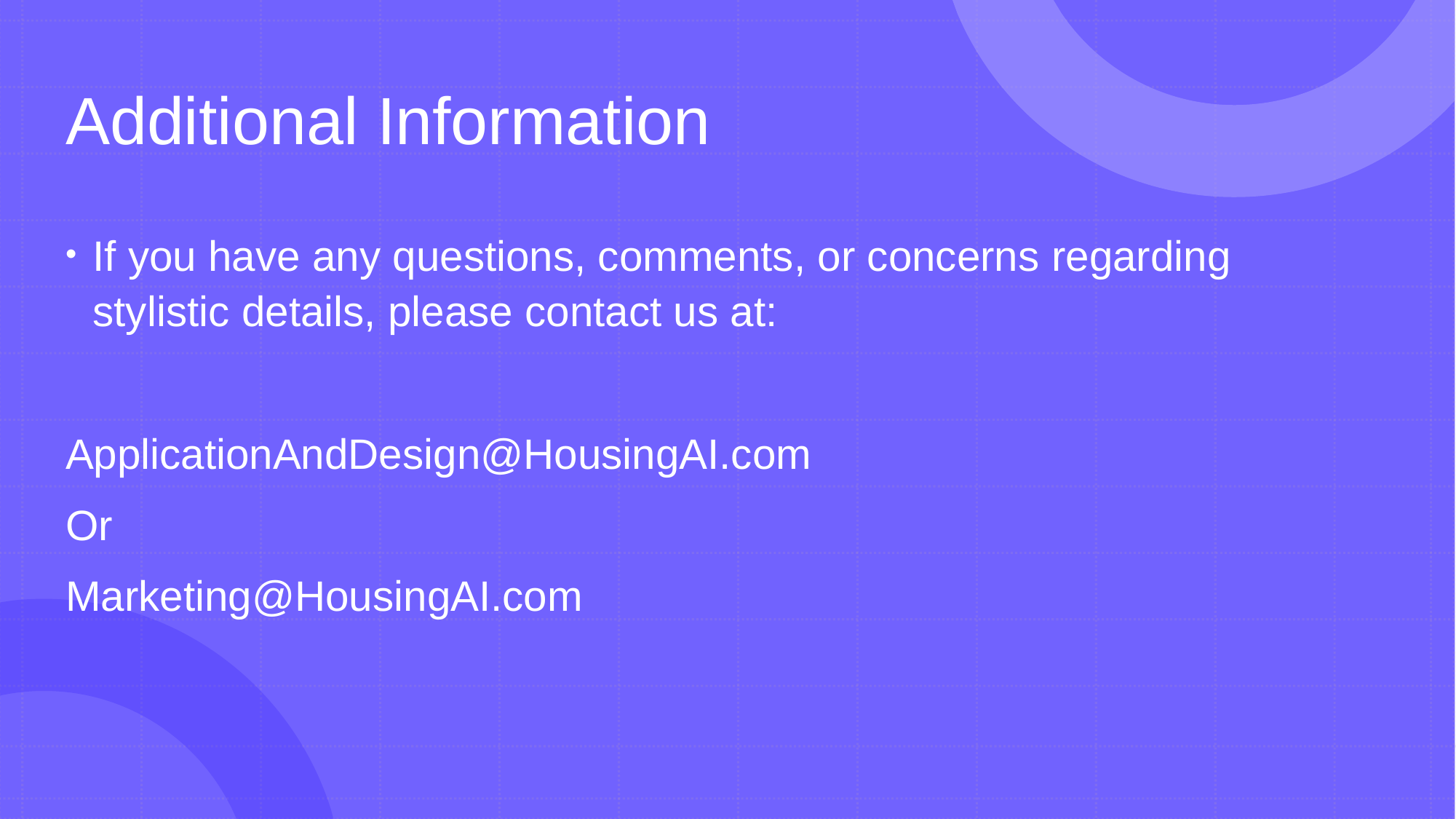

# Additional Information
If you have any questions, comments, or concerns regarding stylistic details, please contact us at:

ApplicationAndDesign@HousingAI.com
Or
Marketing@HousingAI.com